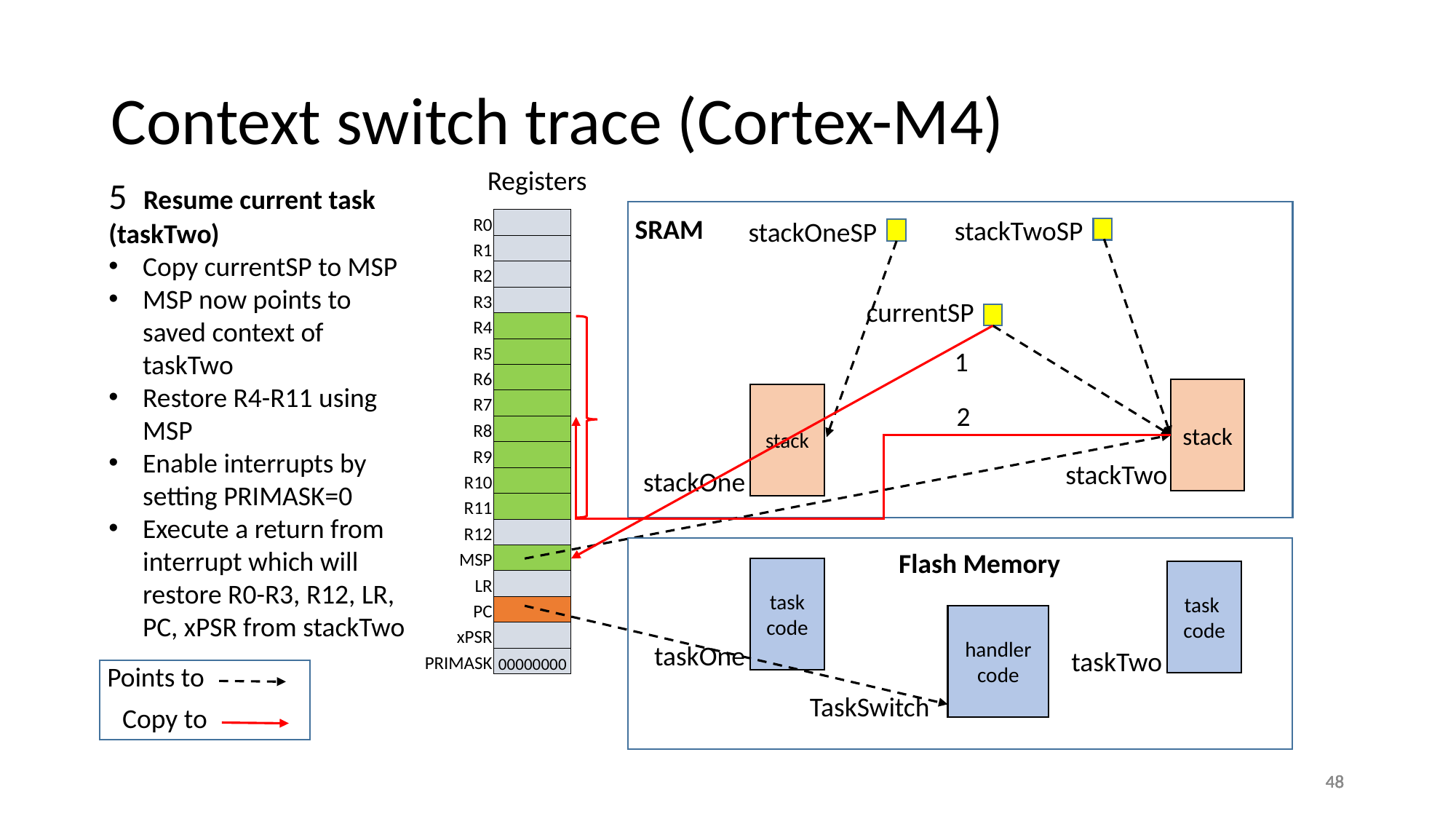

Context switch trace (Cortex-M4)
Registers
5  Resume current task (taskTwo)
Copy currentSP to MSP
MSP now points to saved context of taskTwo
Restore R4-R11 using MSP
Enable interrupts by setting PRIMASK=0
Execute a return from interrupt which will restore R0-R3, R12, LR, PC, xPSR from stackTwo

SRAM
stackTwoSP
stackOneSP
| R0 |  |
| --- | --- |
| R1 |  |
| R2 |  |
| R3 |  |
| R4 |  |
| R5 |  |
| R6 |  |
| R7 |  |
| R8 |  |
| R9 |  |
| R10 |  |
| R11 |  |
| R12 |  |
| MSP |  |
| LR |  |
| PC |  |
| xPSR |  |
| PRIMASK | 00000000 |

currentSP

1
stack
stack
2
stackTwo
stackOne

Flash Memory
task
code
task
code
handler code
taskOne
taskTwo
Points to

TaskSwitch
Copy to
48
48
48
48
48